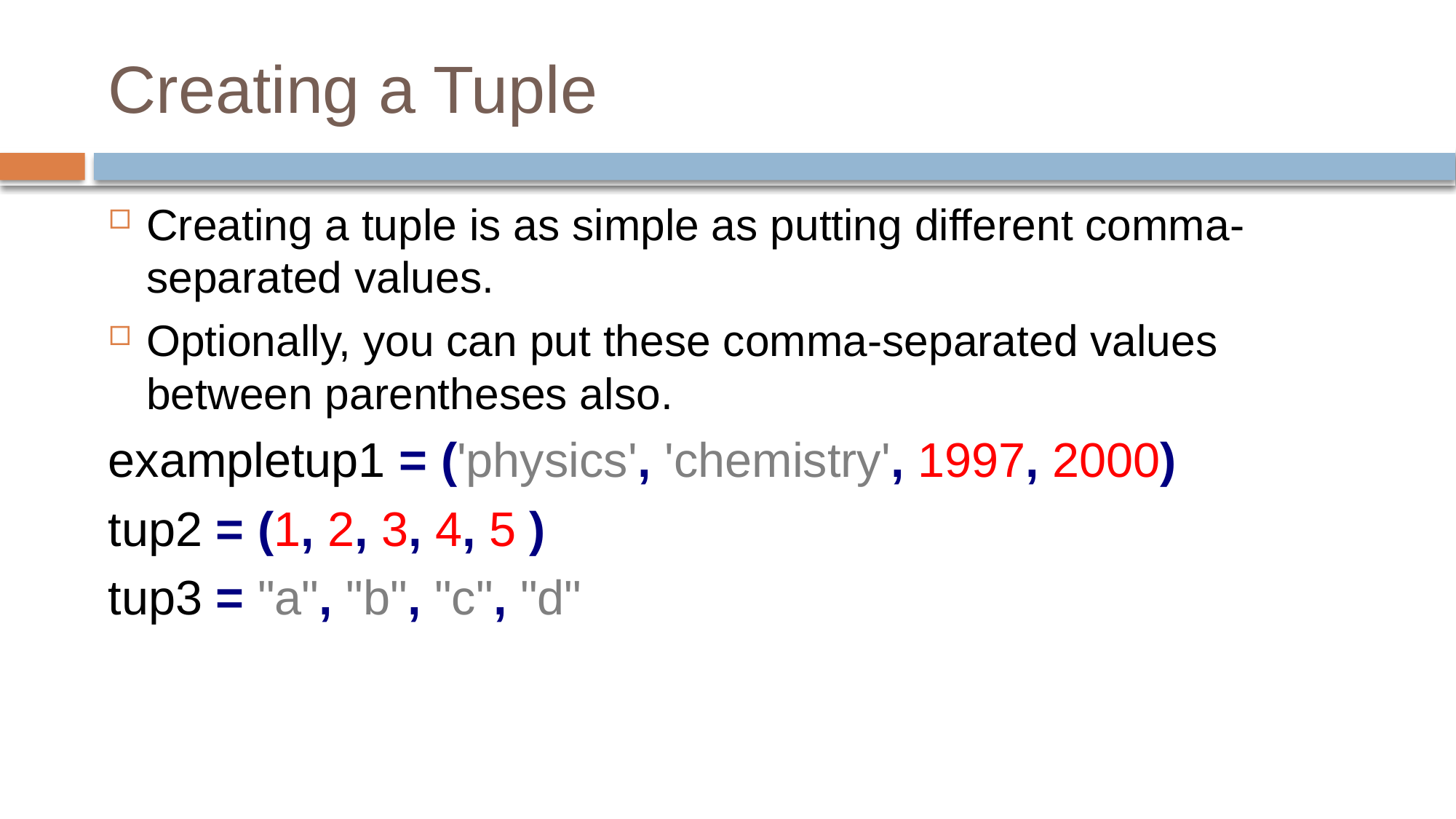

# Creating a Tuple
Creating a tuple is as simple as putting different comma-separated values.
Optionally, you can put these comma-separated values between parentheses also.
exampletup1 = ('physics', 'chemistry', 1997, 2000)
tup2 = (1, 2, 3, 4, 5 )
tup3 = "a", "b", "c", "d"